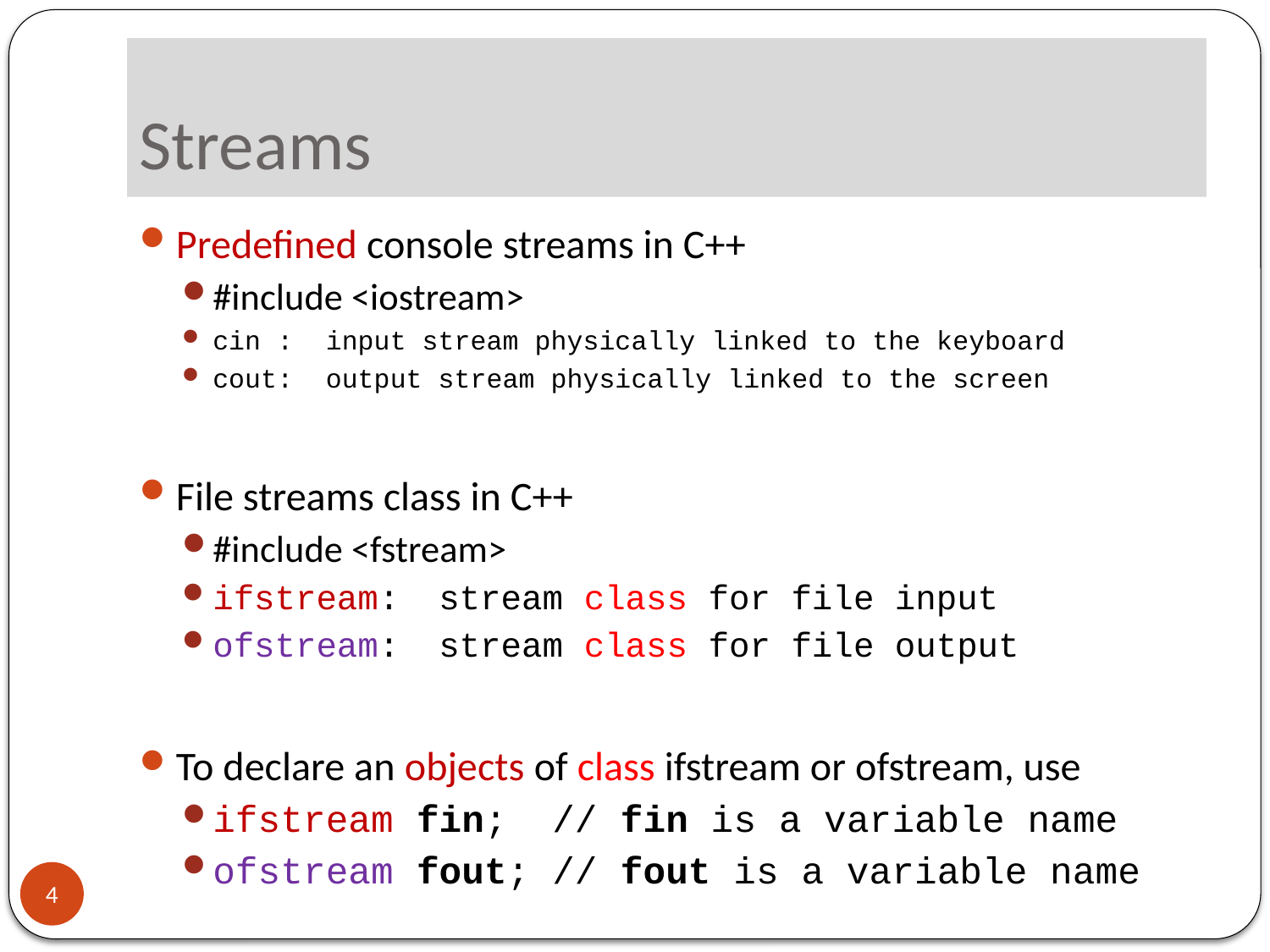

# Streams
Predefined console streams in C++
#include <iostream>
cin :	input stream physically linked to the keyboard
cout:	output stream physically linked to the screen

File streams class in C++
#include <fstream>
ifstream:	stream class for file input
ofstream:	stream class for file output

To declare an objects of class ifstream or ofstream, use
ifstream fin;  // fin is a variable name
ofstream fout; // fout is a variable name
4